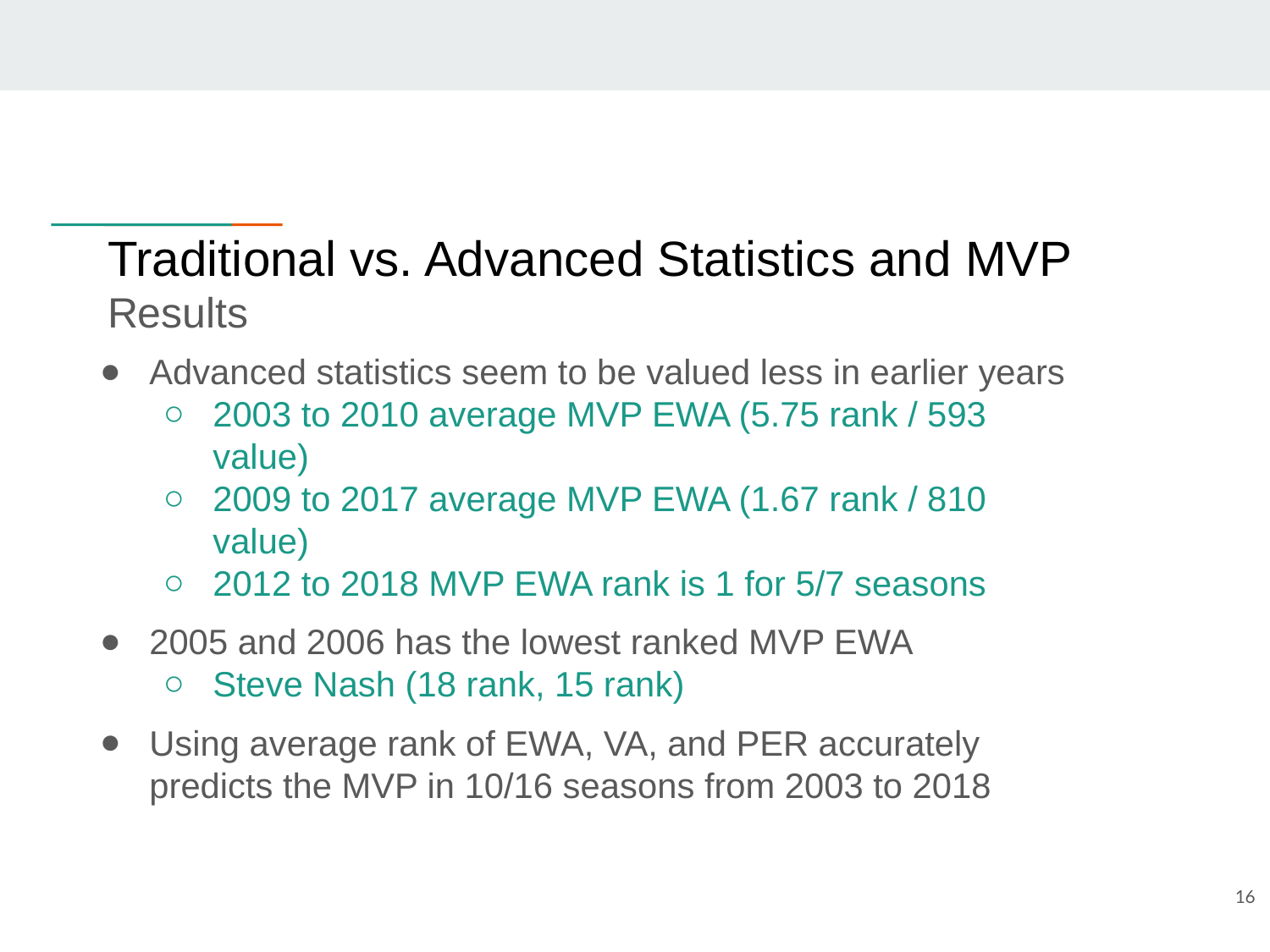

# Traditional vs. Advanced Statistics and MVP
Results
Advanced statistics seem to be valued less in earlier years
2003 to 2010 average MVP EWA (5.75 rank / 593 value)
2009 to 2017 average MVP EWA (1.67 rank / 810 value)
2012 to 2018 MVP EWA rank is 1 for 5/7 seasons

2005 and 2006 has the lowest ranked MVP EWA
Steve Nash (18 rank, 15 rank)

Using average rank of EWA, VA, and PER accurately predicts the MVP in 10/16 seasons from 2003 to 2018
16